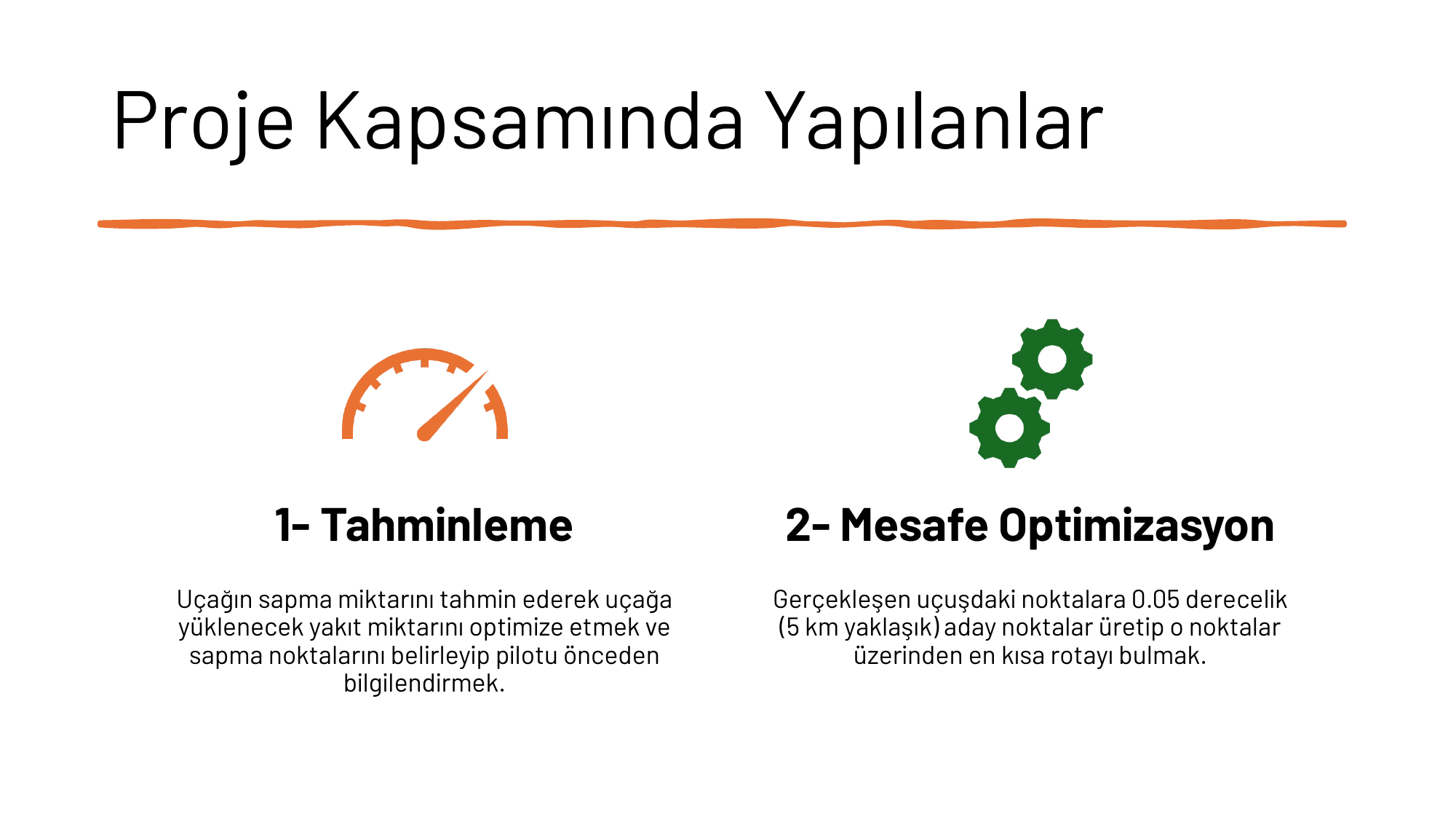

# Proje Kapsamında Yapılanlar

1- Tahminleme
Uçağın sapma miktarını tahmin ederek uçağa yüklenecek yakıt miktarını optimize etmek ve sapma noktalarını belirleyip pilotu önceden bilgilendirmek.
2- Mesafe Optimizasyon
Gerçekleşen uçuşdaki noktalara 0.05 derecelik (5 km yaklaşık) aday noktalar üretip o noktalar üzerinden en kısa rotayı bulmak.